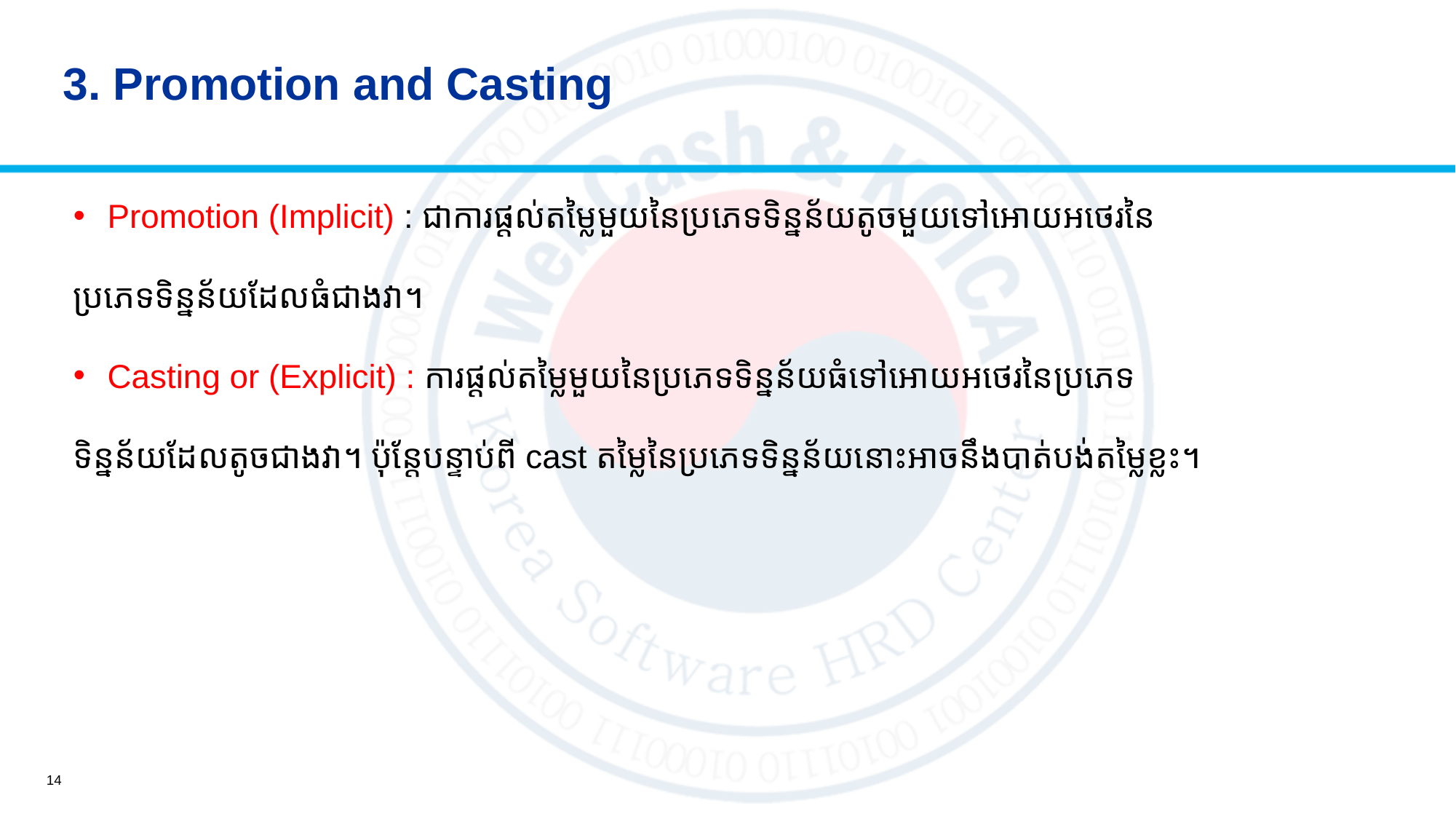

# 3. Promotion and Casting
Promotion (Implicit) : ជាការផ្ដល់តម្លៃមួយនៃប្រភេទទិន្នន័យតូចមួយទៅអោយអថេរនៃ

ប្រភេទទិន្នន័យដែលធំជាងវា។

Casting or (Explicit) : ការផ្ដល់តម្លៃមួយនៃប្រភេទទិន្នន័យធំទៅអោយអថេរនៃប្រភេទ

ទិន្នន័យដែលតូចជាងវា។ ប៉ុន្តែបន្ទាប់ពី cast តម្លៃនៃប្រភេទទិន្នន័យនោះអាចនឹងបាត់បង់តម្លៃខ្លះ។

14